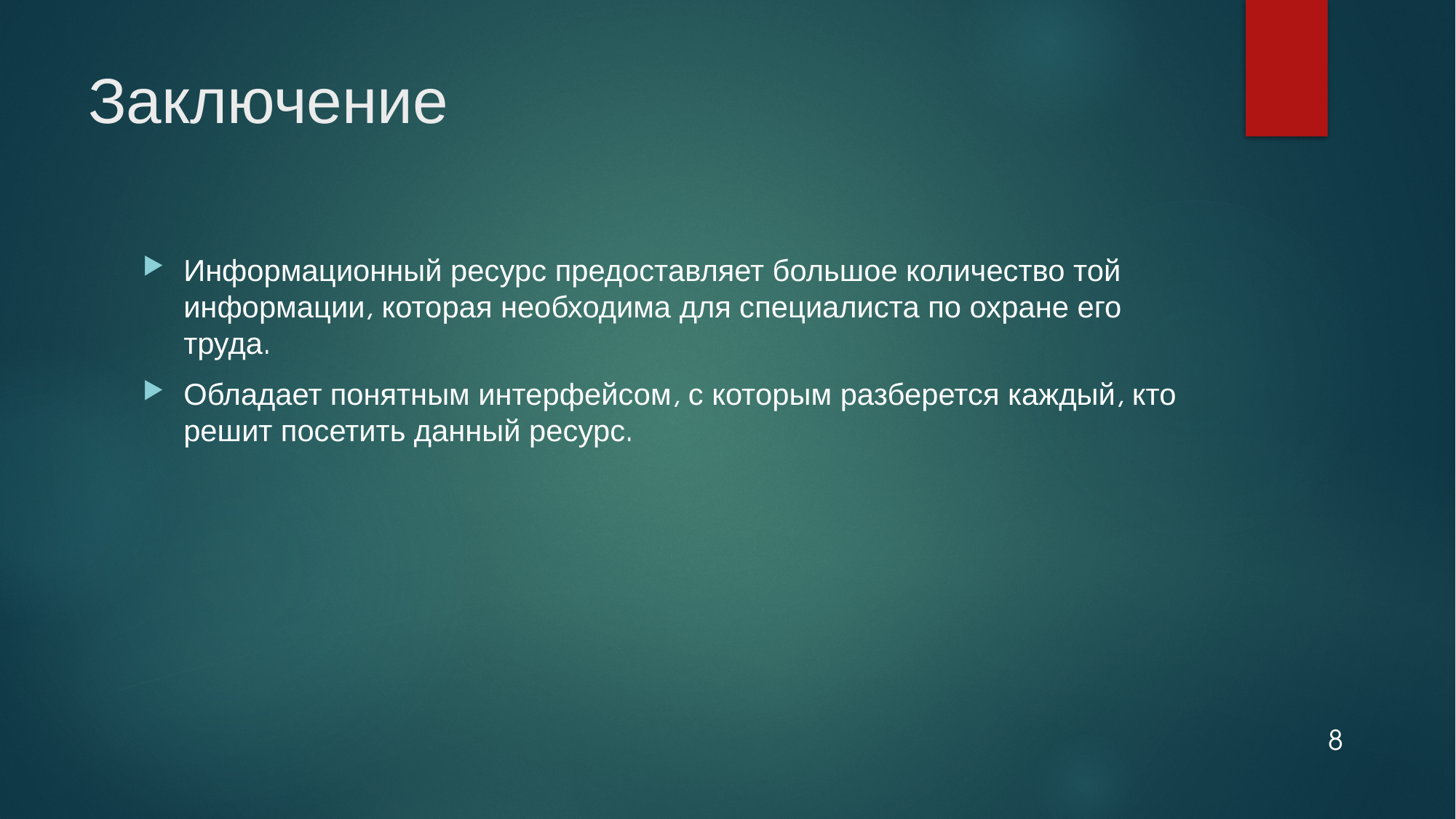

# Заключение
Информационный ресурс предоставляет большое количество той информации, которая необходима для специалиста по охране его труда.
Обладает понятным интерфейсом, с которым разберется каждый, кто решит посетить данный ресурс.
8